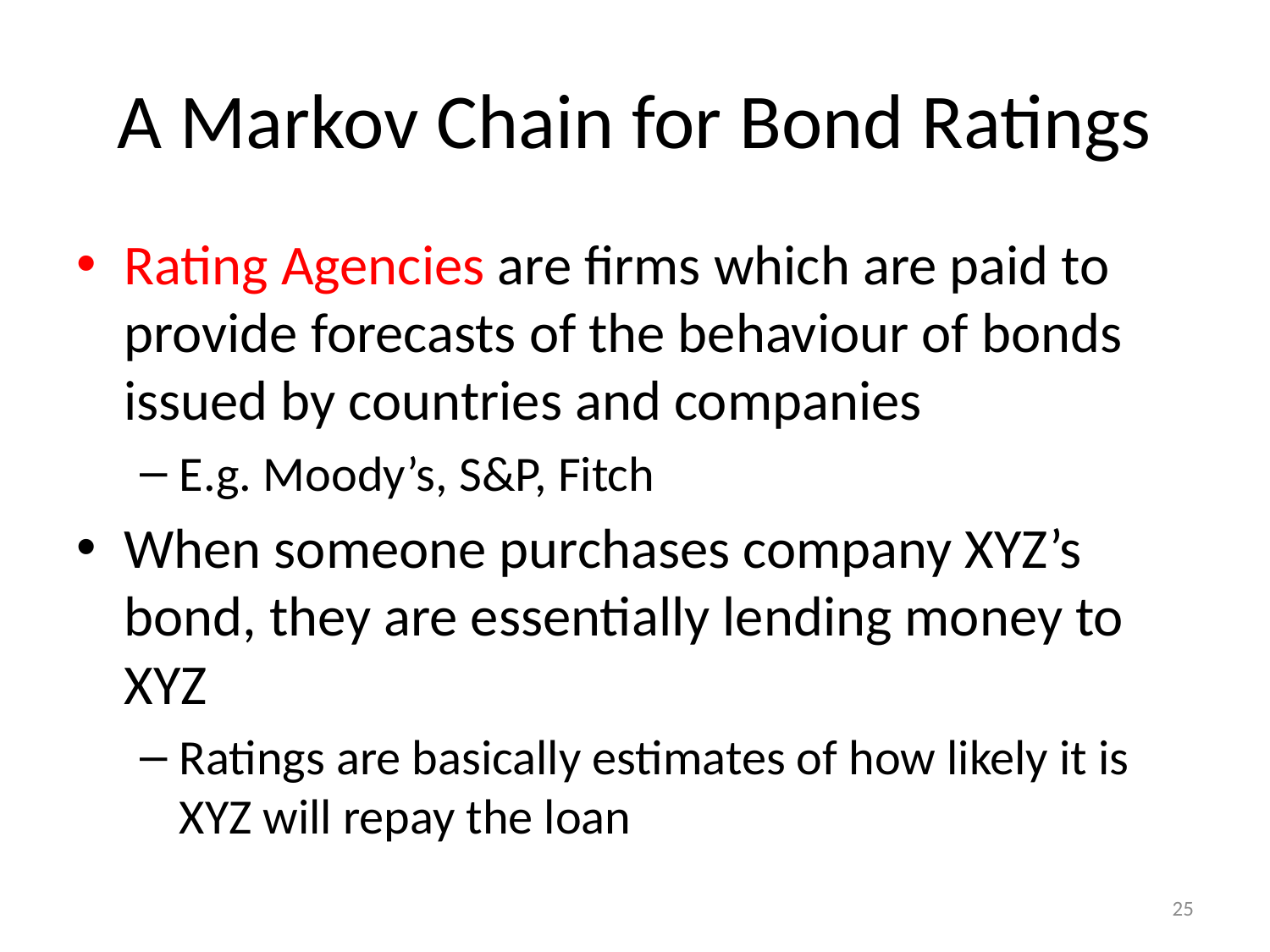

# A Markov Chain for Bond Ratings
Rating Agencies are firms which are paid to provide forecasts of the behaviour of bonds issued by countries and companies
E.g. Moody’s, S&P, Fitch
When someone purchases company XYZ’s bond, they are essentially lending money to XYZ
Ratings are basically estimates of how likely it is XYZ will repay the loan

25